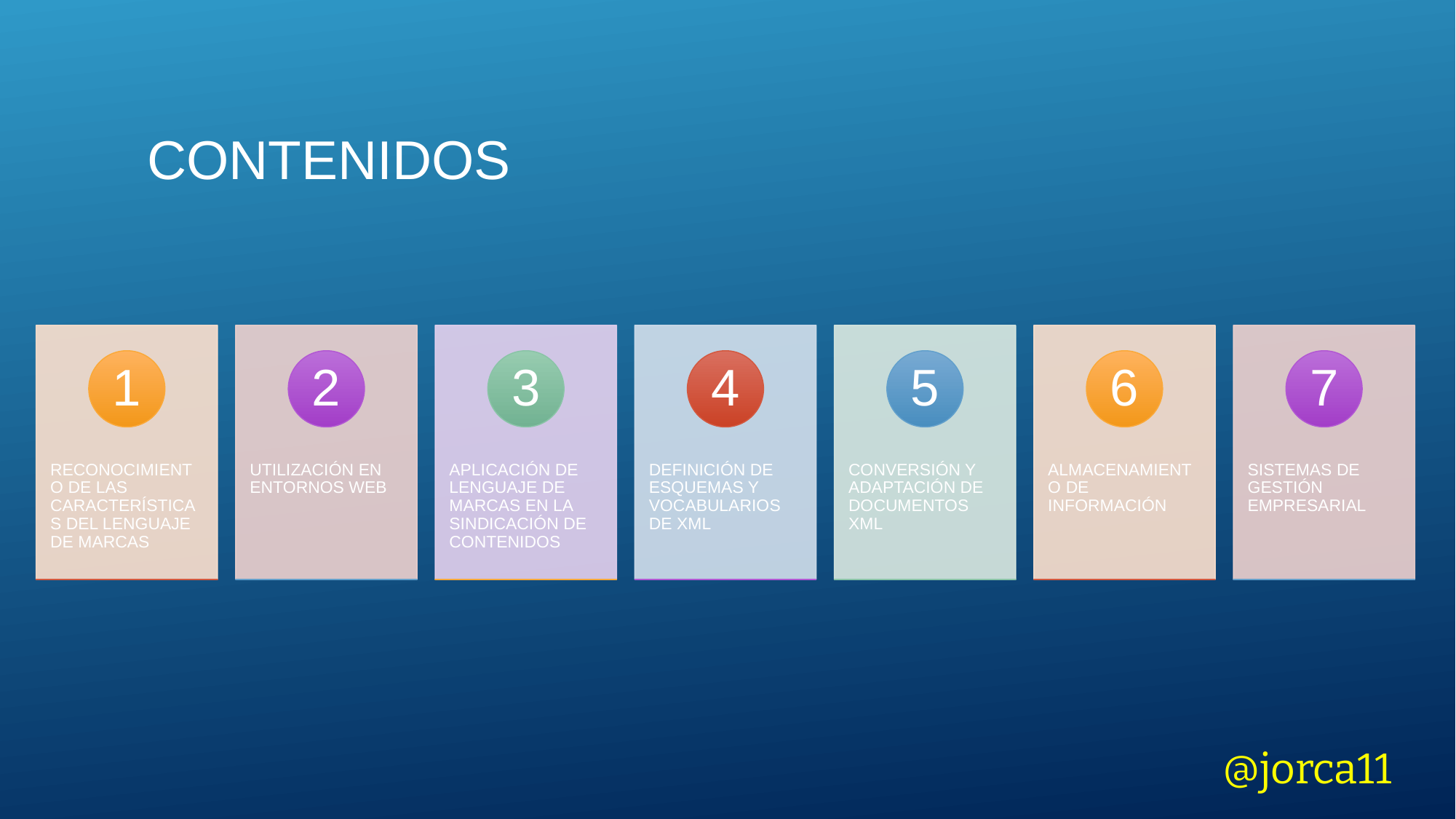

# contenidos
RECONOCIMIENTO DE LAS CARACTERÍSTICAS DEL LENGUAJE DE MARCAS
1
UTILIZACIÓN EN ENTORNOS WEB
2
APLICACIÓN DE LENGUAJE DE MARCAS EN LA SINDICACIÓN DE CONTENIDOS
3
DEFINICIÓN DE ESQUEMAS Y VOCABULARIOS DE XML
4
CONVERSIÓN Y ADAPTACIÓN DE DOCUMENTOS XML
5
ALMACENAMIENTO DE INFORMACIÓN
6
SISTEMAS DE GESTIÓN EMPRESARIAL
7
@jorca11